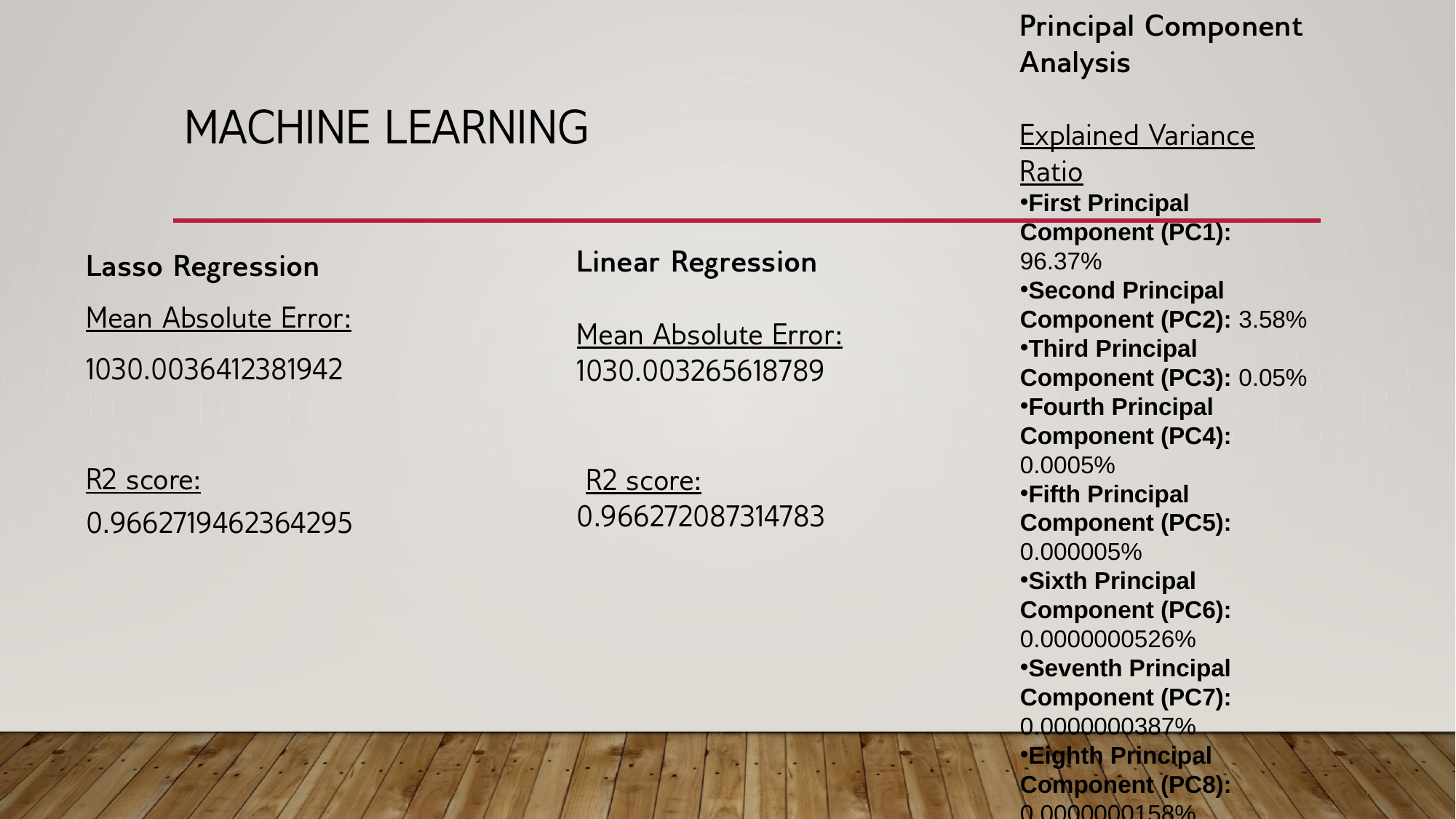

Principal Component Analysis

Explained Variance Ratio
First Principal Component (PC1): 96.37%
Second Principal Component (PC2): 3.58%
Third Principal Component (PC3): 0.05%
Fourth Principal Component (PC4): 0.0005%
Fifth Principal Component (PC5): 0.000005%
Sixth Principal Component (PC6): 0.0000000526%
Seventh Principal Component (PC7): 0.0000000387%
Eighth Principal Component (PC8): 0.0000000158%
Ninth Principal Component (PC9): 0.00000000668%
# Machine Learning
Lasso Regression
Mean Absolute Error:
1030.0036412381942

R2 score: 0.9662719462364295

Linear Regression

Mean Absolute Error: 1030.003265618789

 R2 score: 0.966272087314783